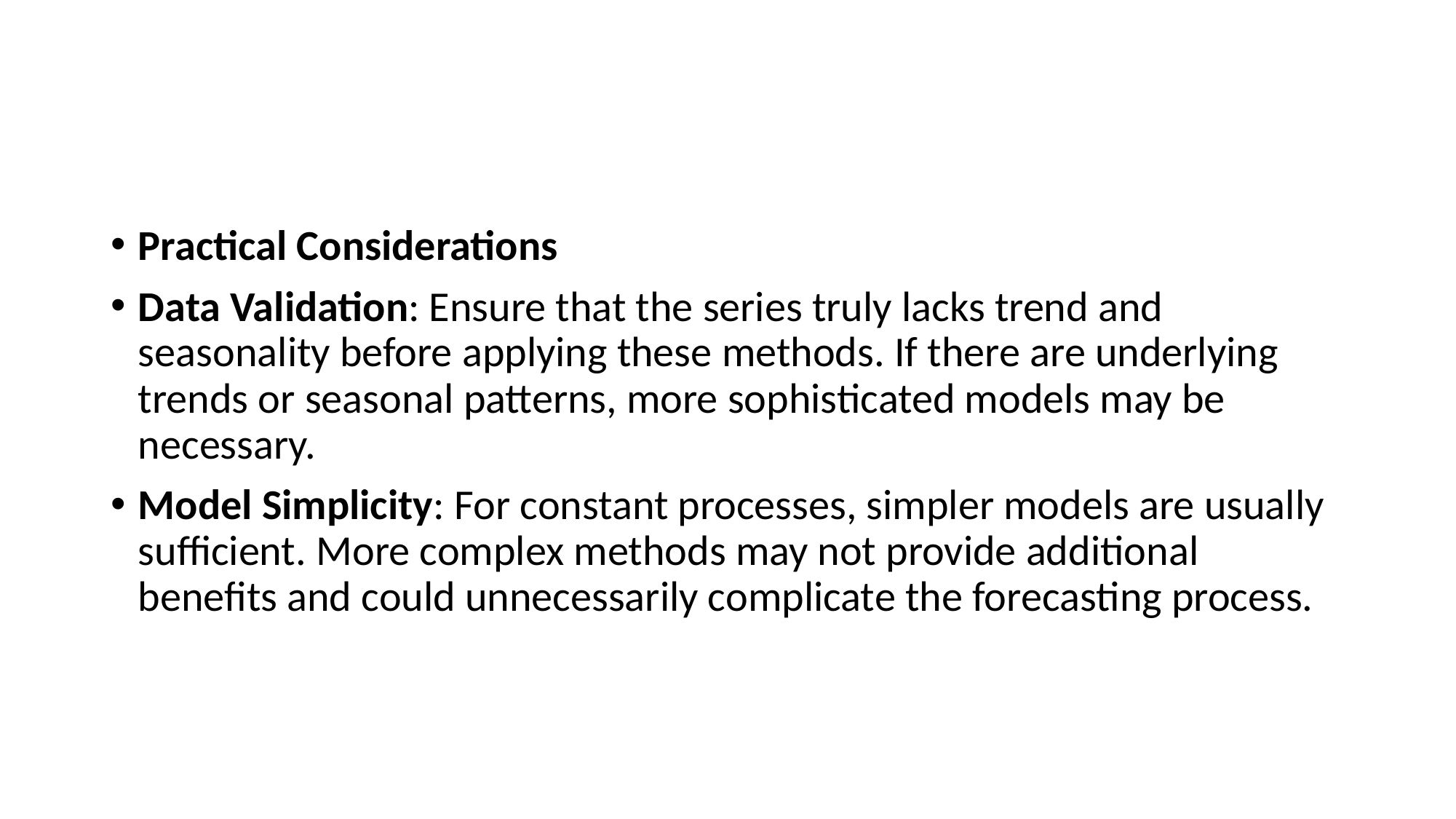

#
Practical Considerations
Data Validation: Ensure that the series truly lacks trend and seasonality before applying these methods. If there are underlying trends or seasonal patterns, more sophisticated models may be necessary.
Model Simplicity: For constant processes, simpler models are usually sufficient. More complex methods may not provide additional benefits and could unnecessarily complicate the forecasting process.